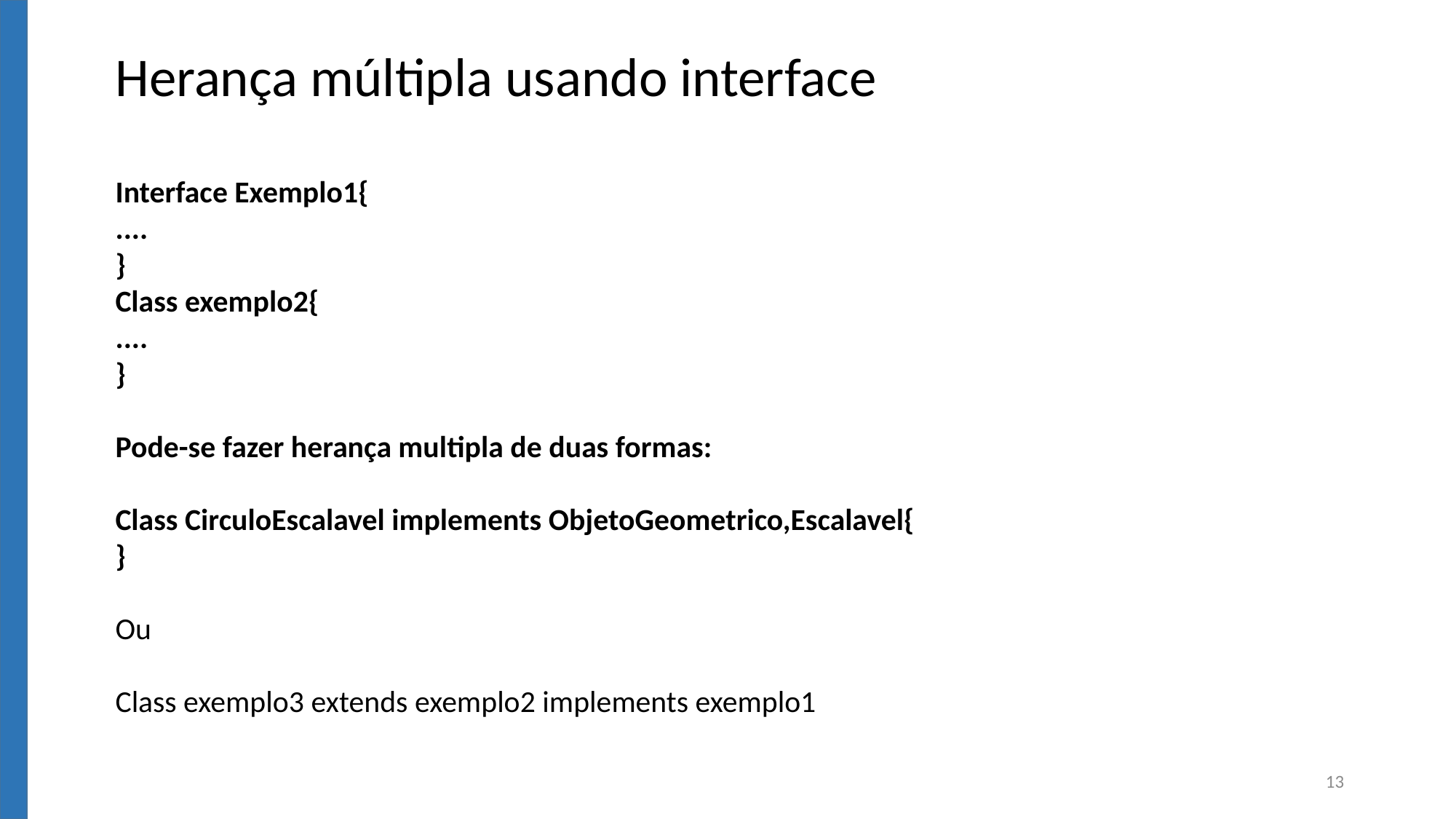

Herança múltipla usando interface

Interface Exemplo1{
....
}
Class exemplo2{
....
}

Pode-se fazer herança multipla de duas formas:

Class CirculoEscalavel implements ObjetoGeometrico,Escalavel{
}

Ou

Class exemplo3 extends exemplo2 implements exemplo1

13